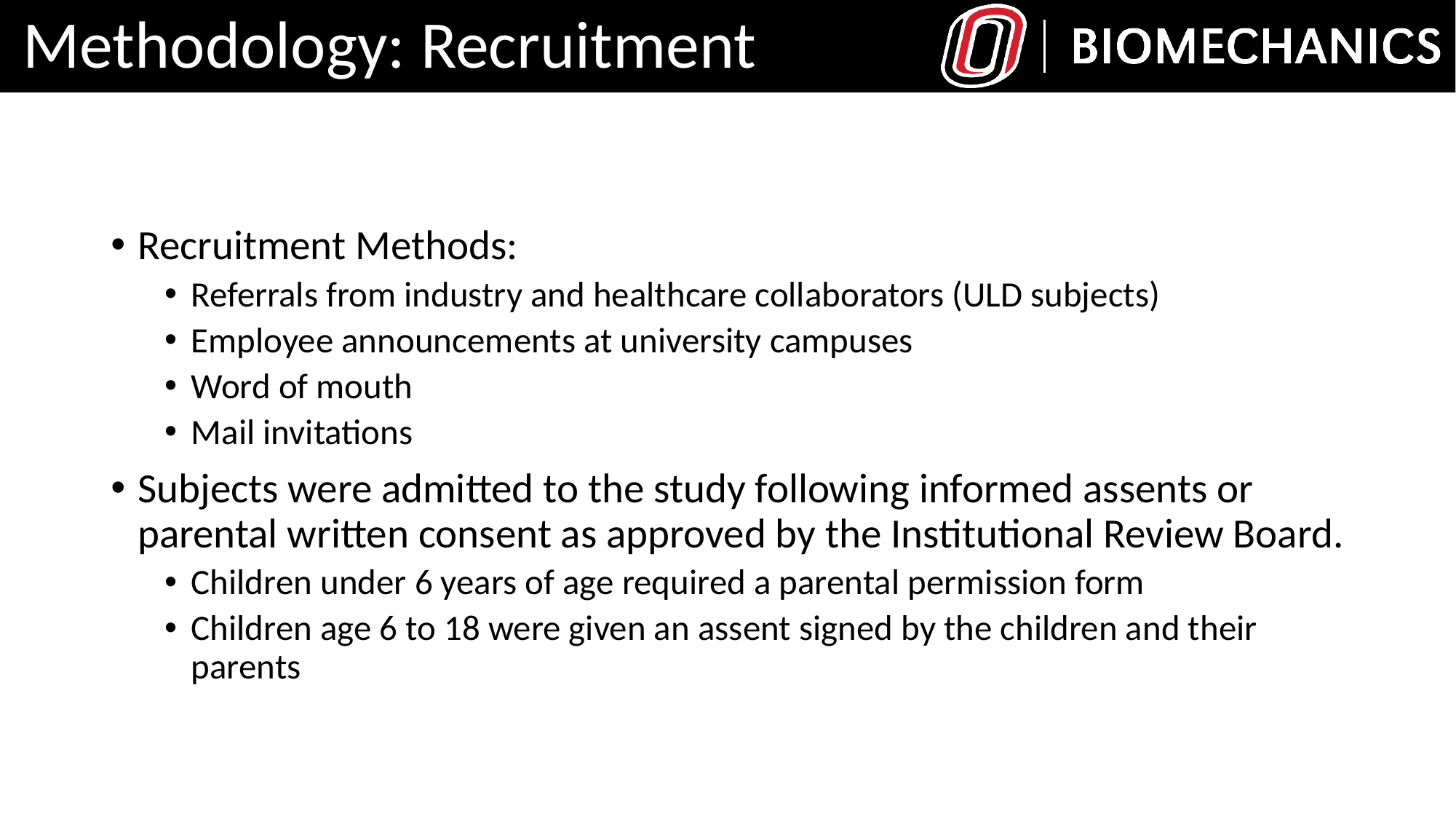

# Methodology: Recruitment
Recruitment Methods:
Referrals from industry and healthcare collaborators (ULD subjects)
Employee announcements at university campuses
Word of mouth
Mail invitations
Subjects were admitted to the study following informed assents or parental written consent as approved by the Institutional Review Board.
Children under 6 years of age required a parental permission form
Children age 6 to 18 were given an assent signed by the children and their parents